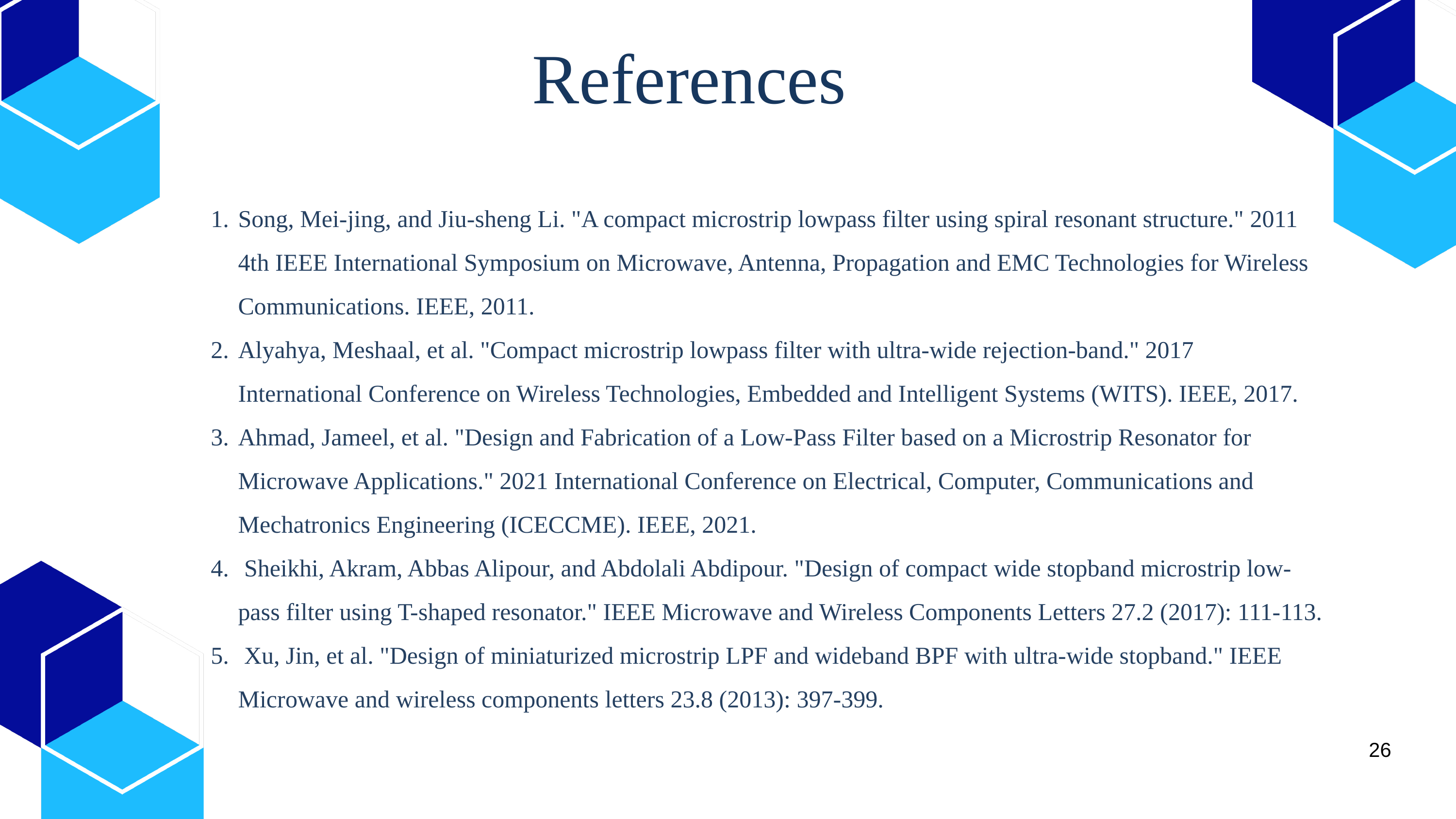

References
Song, Mei-jing, and Jiu-sheng Li. "A compact microstrip lowpass filter using spiral resonant structure." 2011 4th IEEE International Symposium on Microwave, Antenna, Propagation and EMC Technologies for Wireless Communications. IEEE, 2011.
Alyahya, Meshaal, et al. "Compact microstrip lowpass filter with ultra-wide rejection-band." 2017 International Conference on Wireless Technologies, Embedded and Intelligent Systems (WITS). IEEE, 2017.
Ahmad, Jameel, et al. "Design and Fabrication of a Low-Pass Filter based on a Microstrip Resonator for Microwave Applications." 2021 International Conference on Electrical, Computer, Communications and Mechatronics Engineering (ICECCME). IEEE, 2021.
 Sheikhi, Akram, Abbas Alipour, and Abdolali Abdipour. "Design of compact wide stopband microstrip low-pass filter using T-shaped resonator." IEEE Microwave and Wireless Components Letters 27.2 (2017): 111-113.
 Xu, Jin, et al. "Design of miniaturized microstrip LPF and wideband BPF with ultra-wide stopband." IEEE Microwave and wireless components letters 23.8 (2013): 397-399.

26